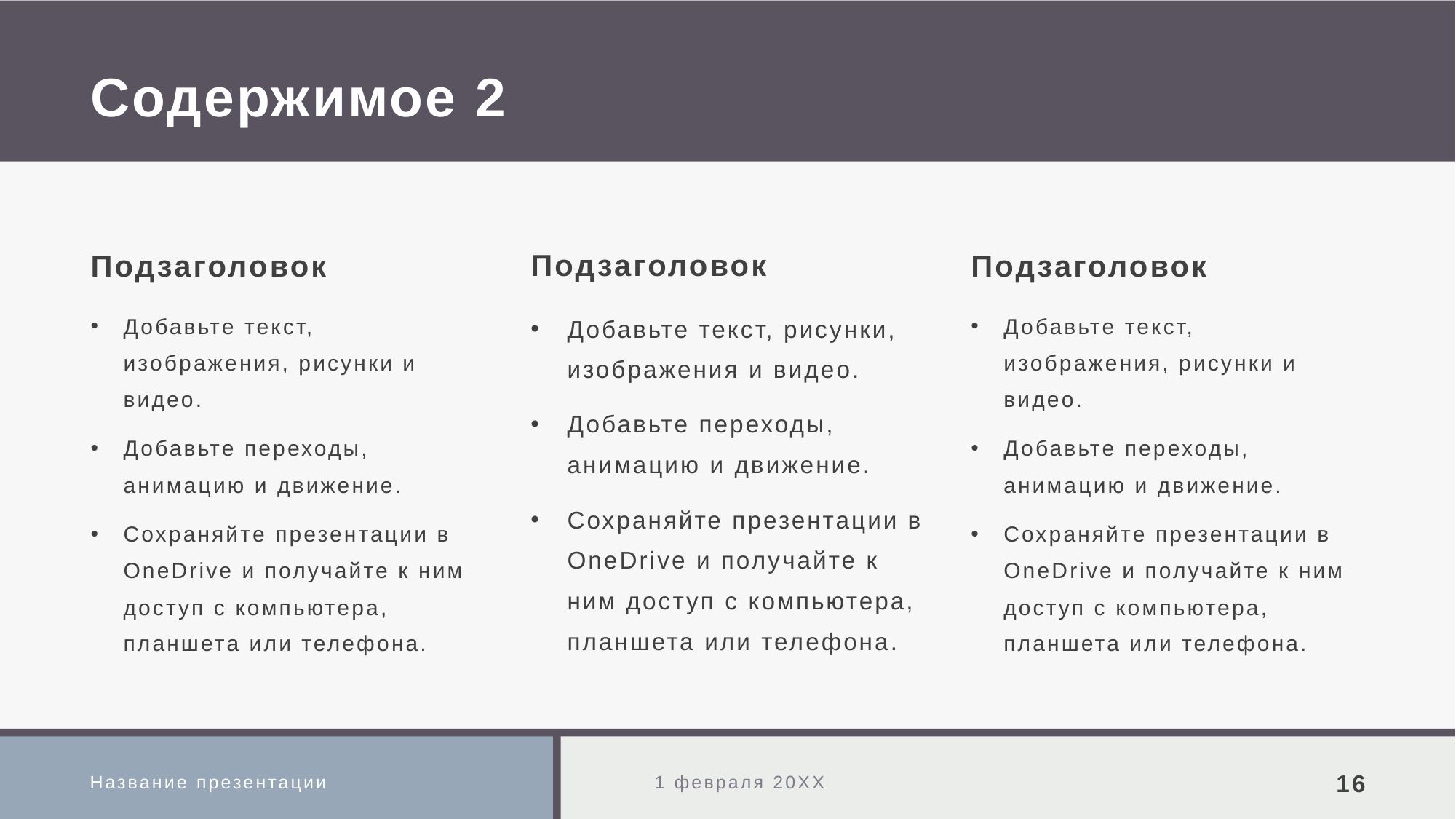

# Содержимое 2
Подзаголовок
Подзаголовок
Подзаголовок
Добавьте текст, изображения, рисунки и видео.
Добавьте переходы, анимацию и движение.
Сохраняйте презентации в OneDrive и получайте к ним доступ с компьютера, планшета или телефона.
Добавьте текст, рисунки, изображения и видео.
Добавьте переходы, анимацию и движение.
Сохраняйте презентации в OneDrive и получайте к ним доступ с компьютера, планшета или телефона.
Добавьте текст, изображения, рисунки и видео.
Добавьте переходы, анимацию и движение.
Сохраняйте презентации в OneDrive и получайте к ним доступ с компьютера, планшета или телефона.
Название презентации
1 февраля 20XX
16